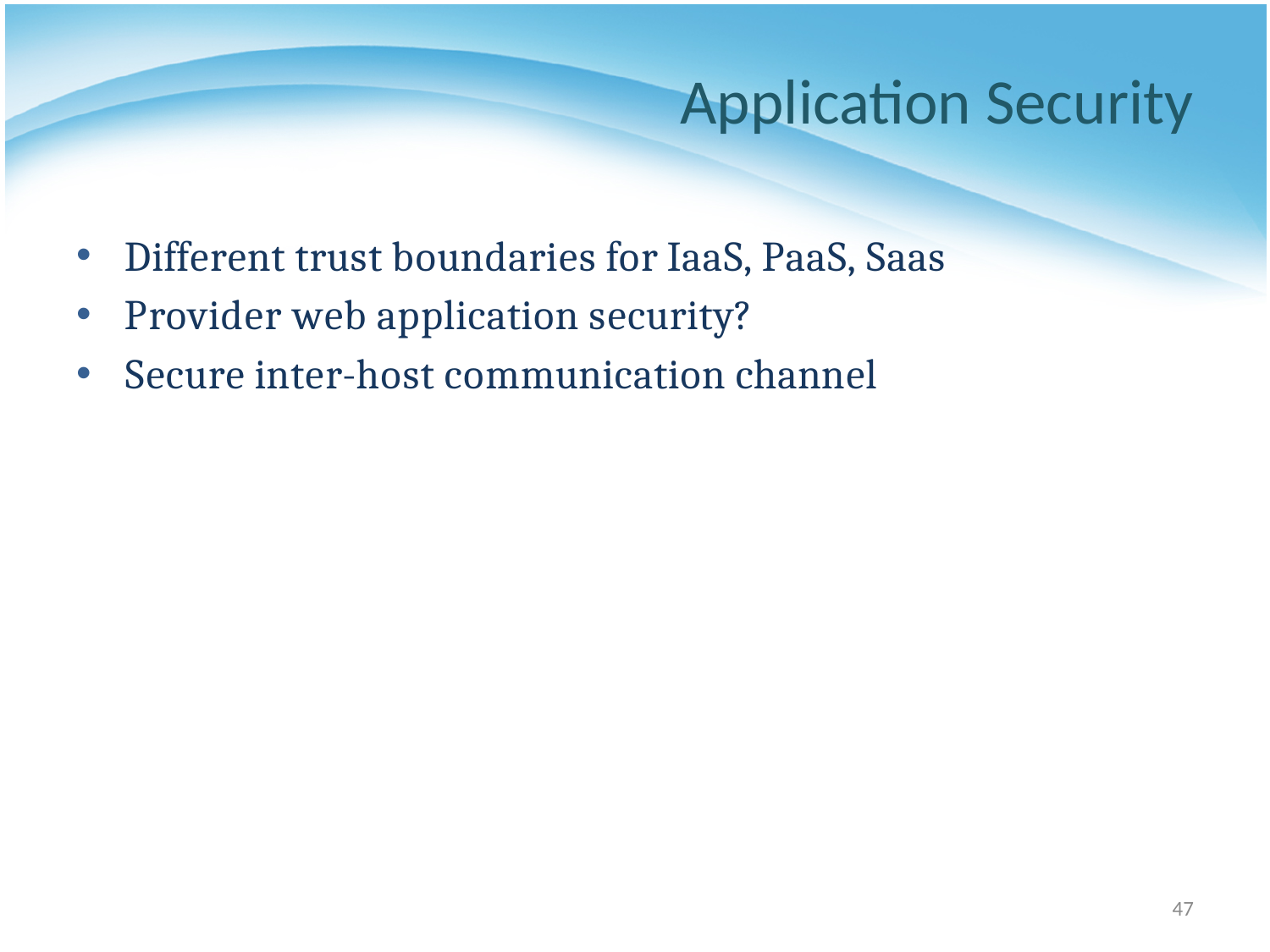

# Application Security
Different trust boundaries for IaaS, PaaS, Saas
Provider web application security?
Secure inter-host communication channel

47